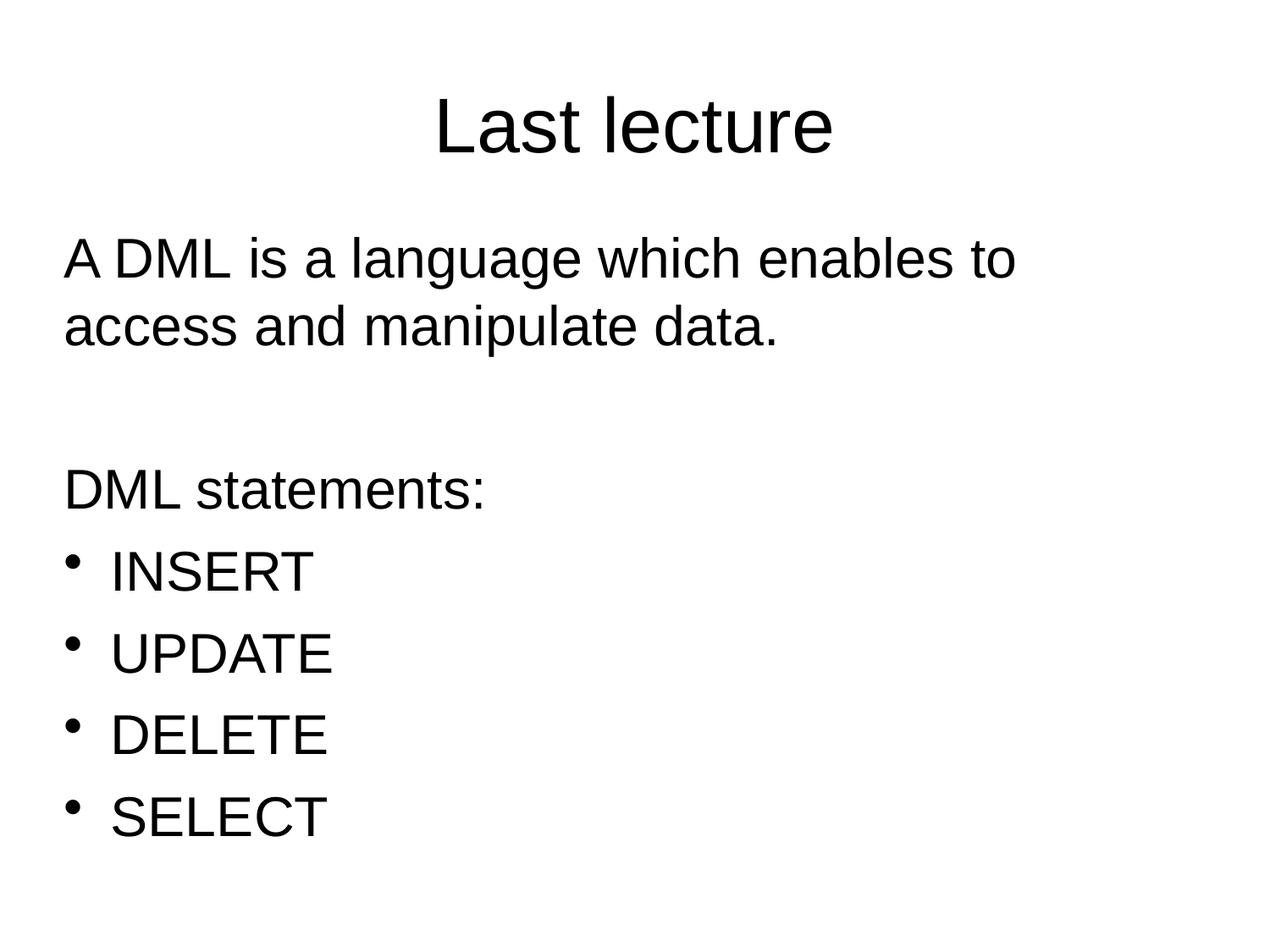

Last lecture
A DML is a language which enables to access and manipulate data.

DML statements:
INSERT
UPDATE
DELETE
SELECT